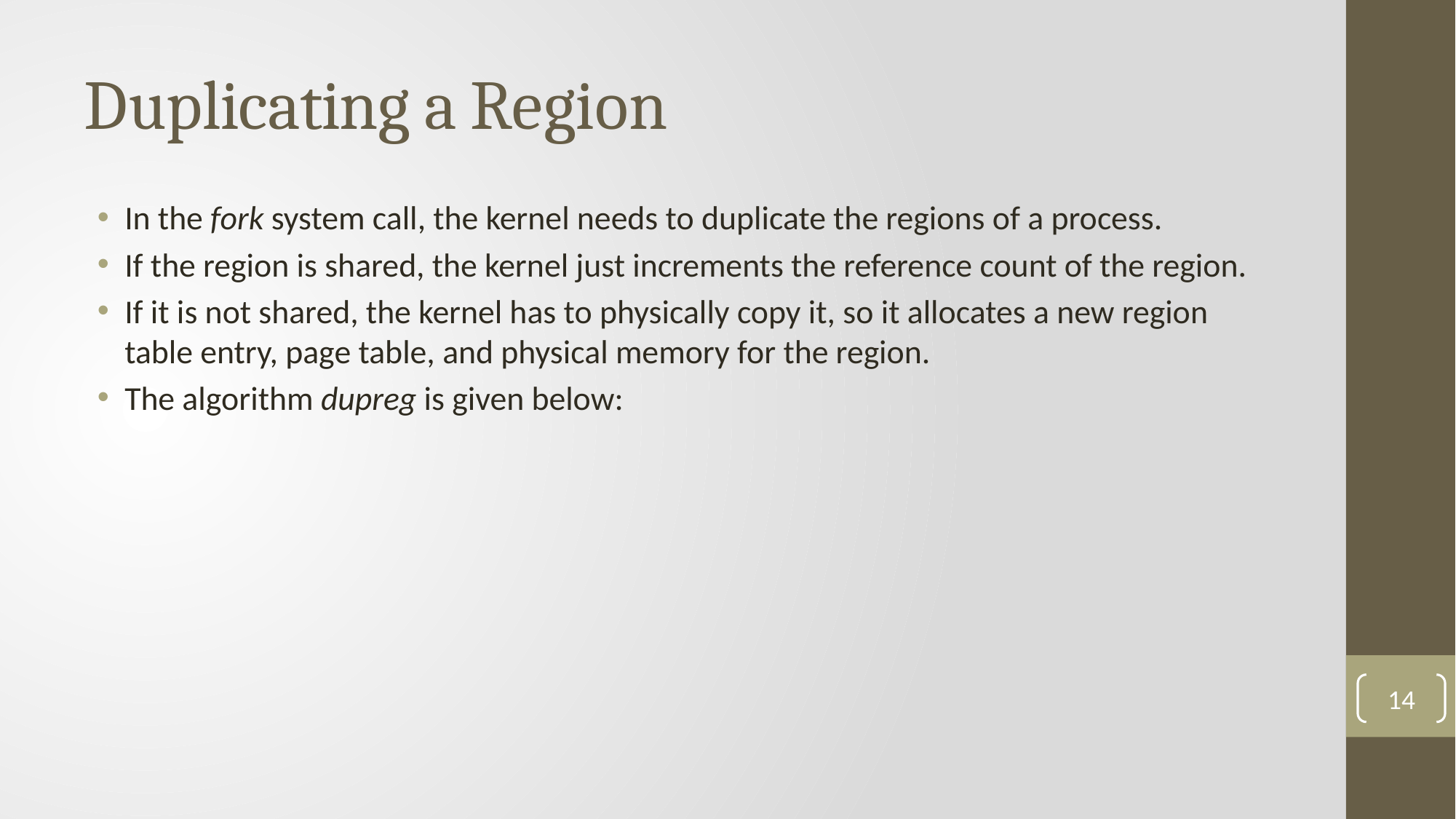

# Duplicating a Region
In the fork system call, the kernel needs to duplicate the regions of a process.
If the region is shared, the kernel just increments the reference count of the region.
If it is not shared, the kernel has to physically copy it, so it allocates a new region table entry, page table, and physical memory for the region.
The algorithm dupreg is given below:
14